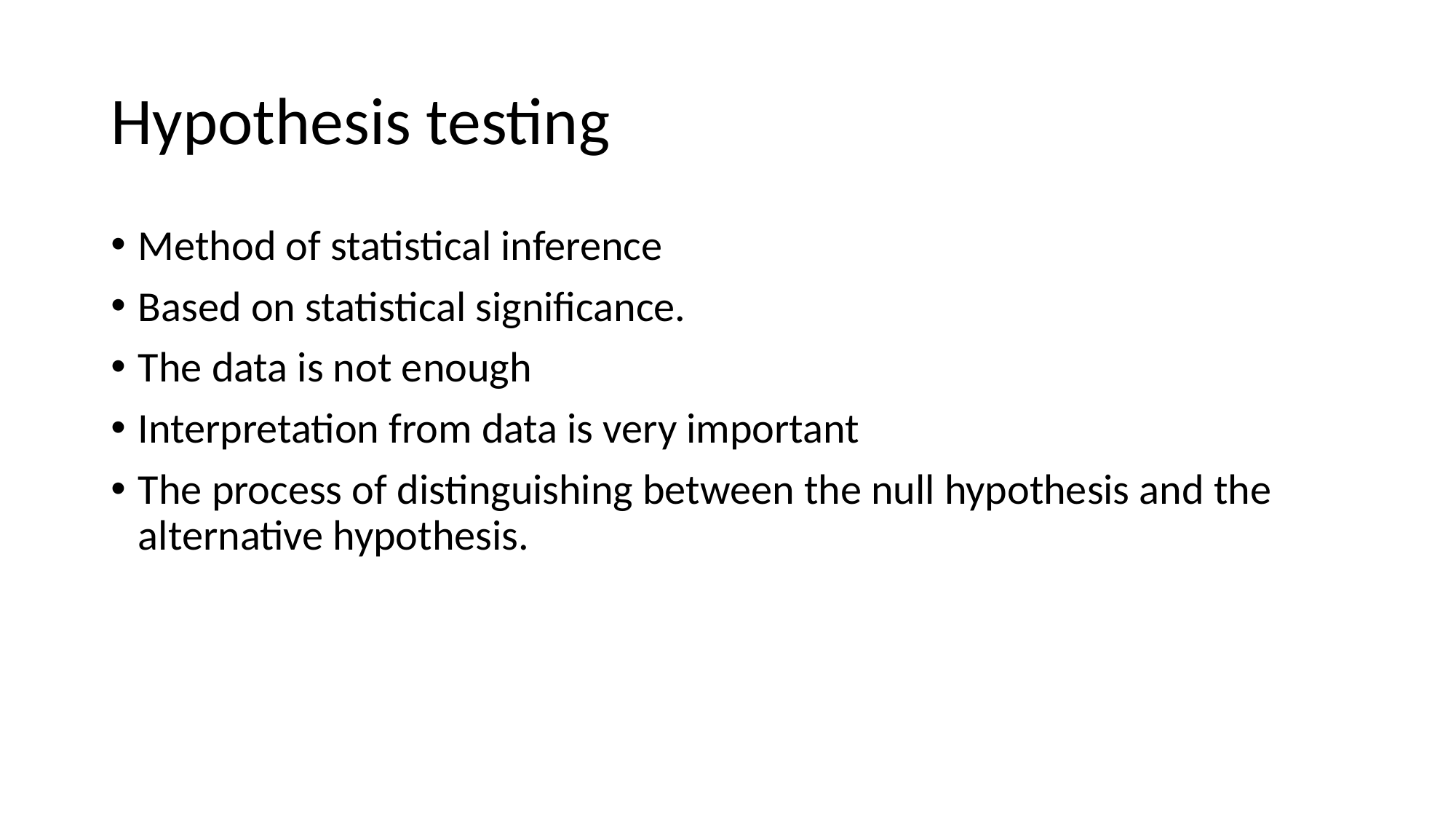

# Hypothesis testing
Method of statistical inference
Based on statistical significance.
The data is not enough
Interpretation from data is very important
The process of distinguishing between the null hypothesis and the alternative hypothesis.